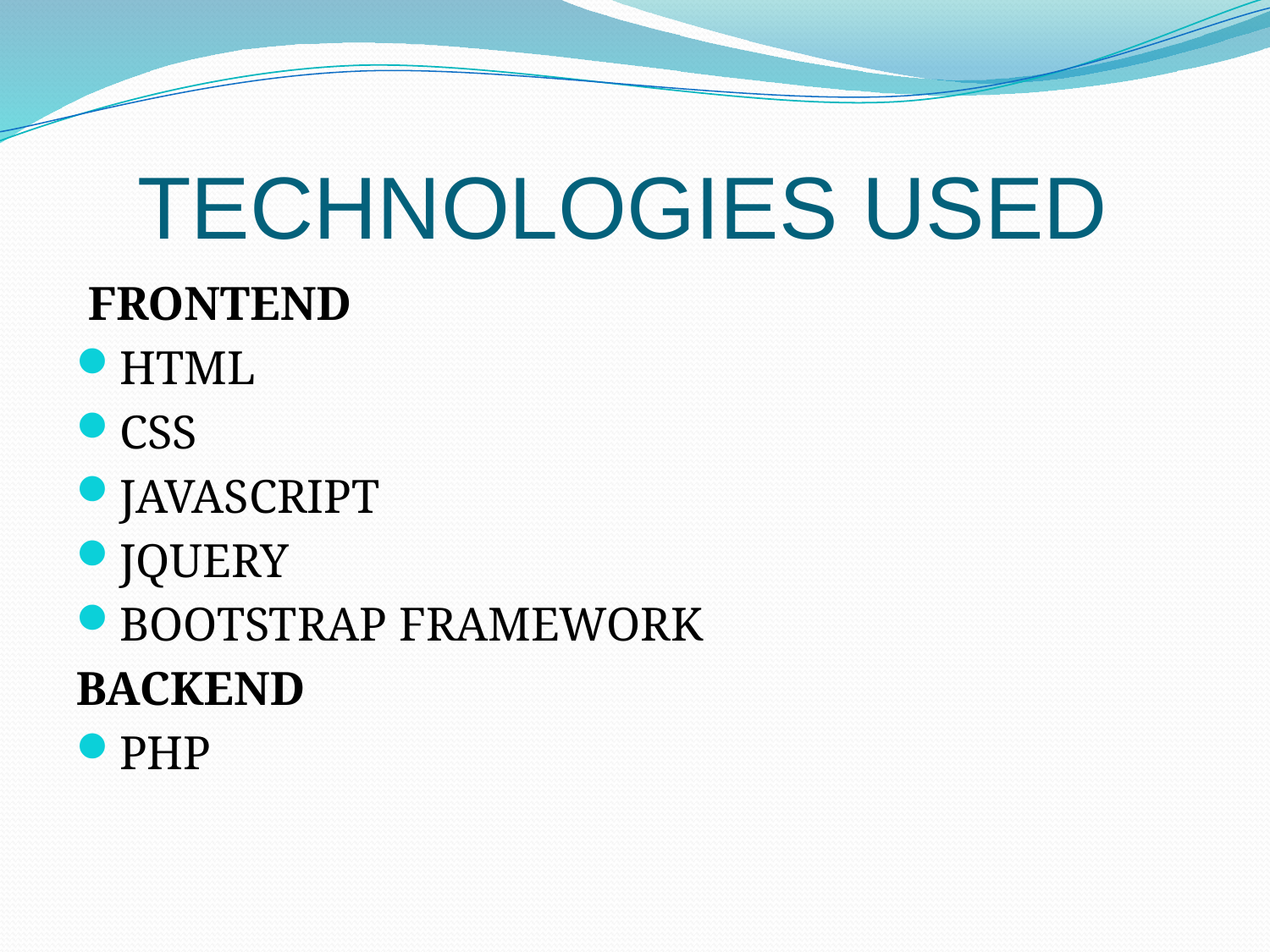

# TECHNOLOGIES USED
 FRONTEND
HTML
CSS
JAVASCRIPT
JQUERY
BOOTSTRAP FRAMEWORK
BACKEND
PHP